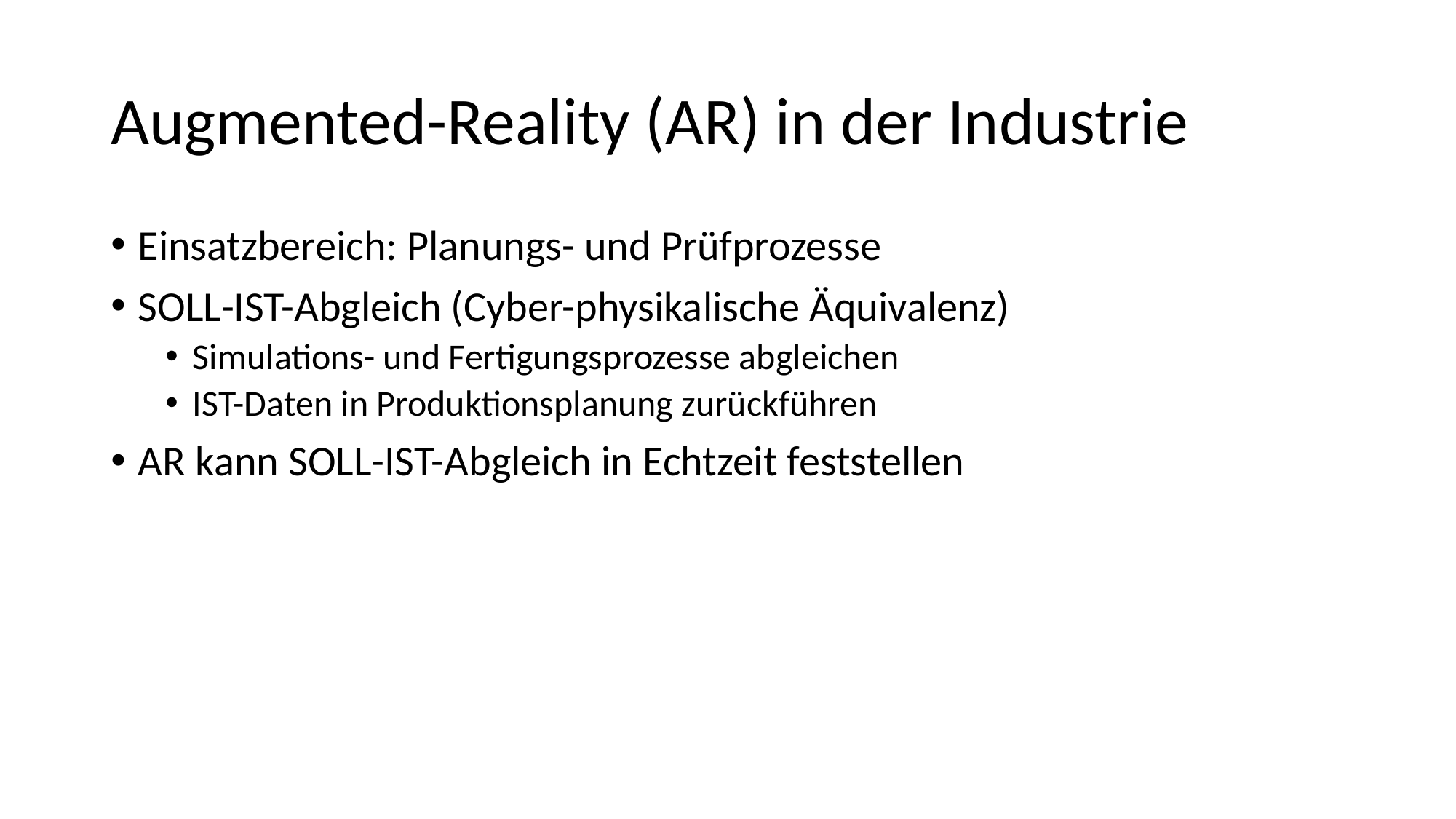

# Augmented-Reality (AR) in der Industrie
Einsatzbereich: Planungs- und Prüfprozesse
SOLL-IST-Abgleich (Cyber-physikalische Äquivalenz)
Simulations- und Fertigungsprozesse abgleichen
IST-Daten in Produktionsplanung zurückführen
AR kann SOLL-IST-Abgleich in Echtzeit feststellen